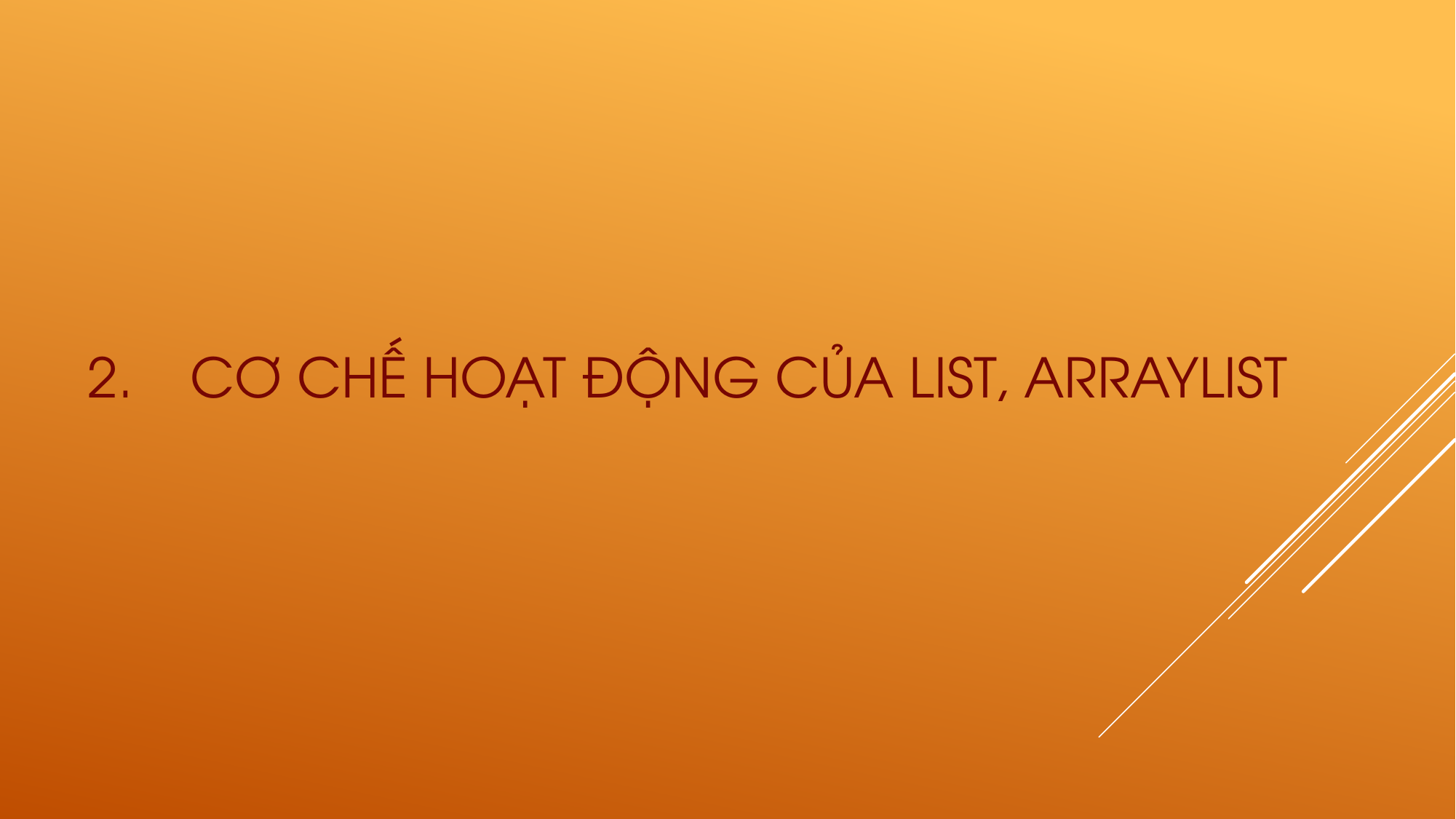

# Cơ chế hoạt động của List, ArrayList